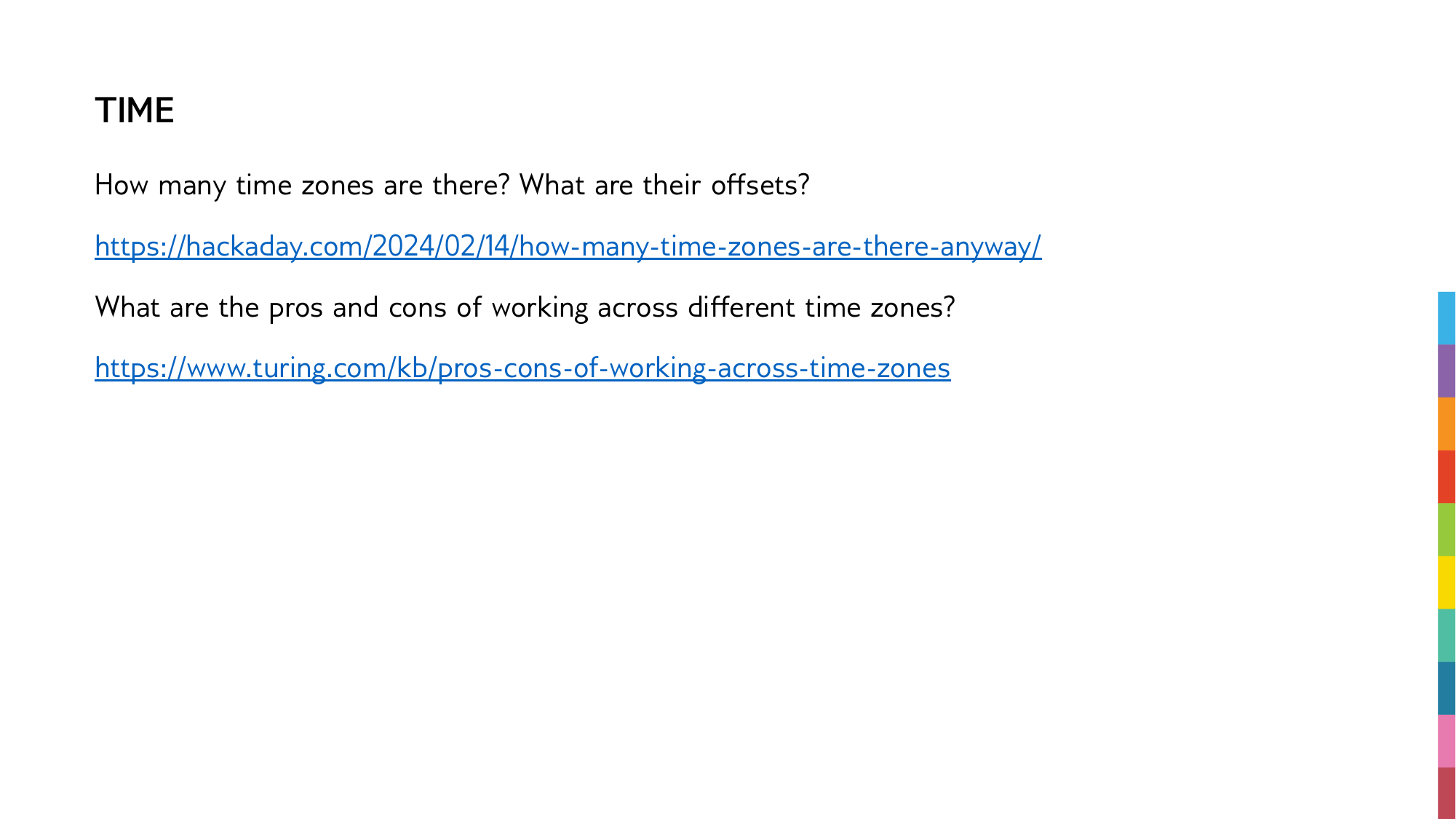

# TIME
How many time zones are there? What are their offsets?

https://hackaday.com/2024/02/14/how-many-time-zones-are-there-anyway/

What are the pros and cons of working across different time zones?

https://www.turing.com/kb/pros-cons-of-working-across-time-zones